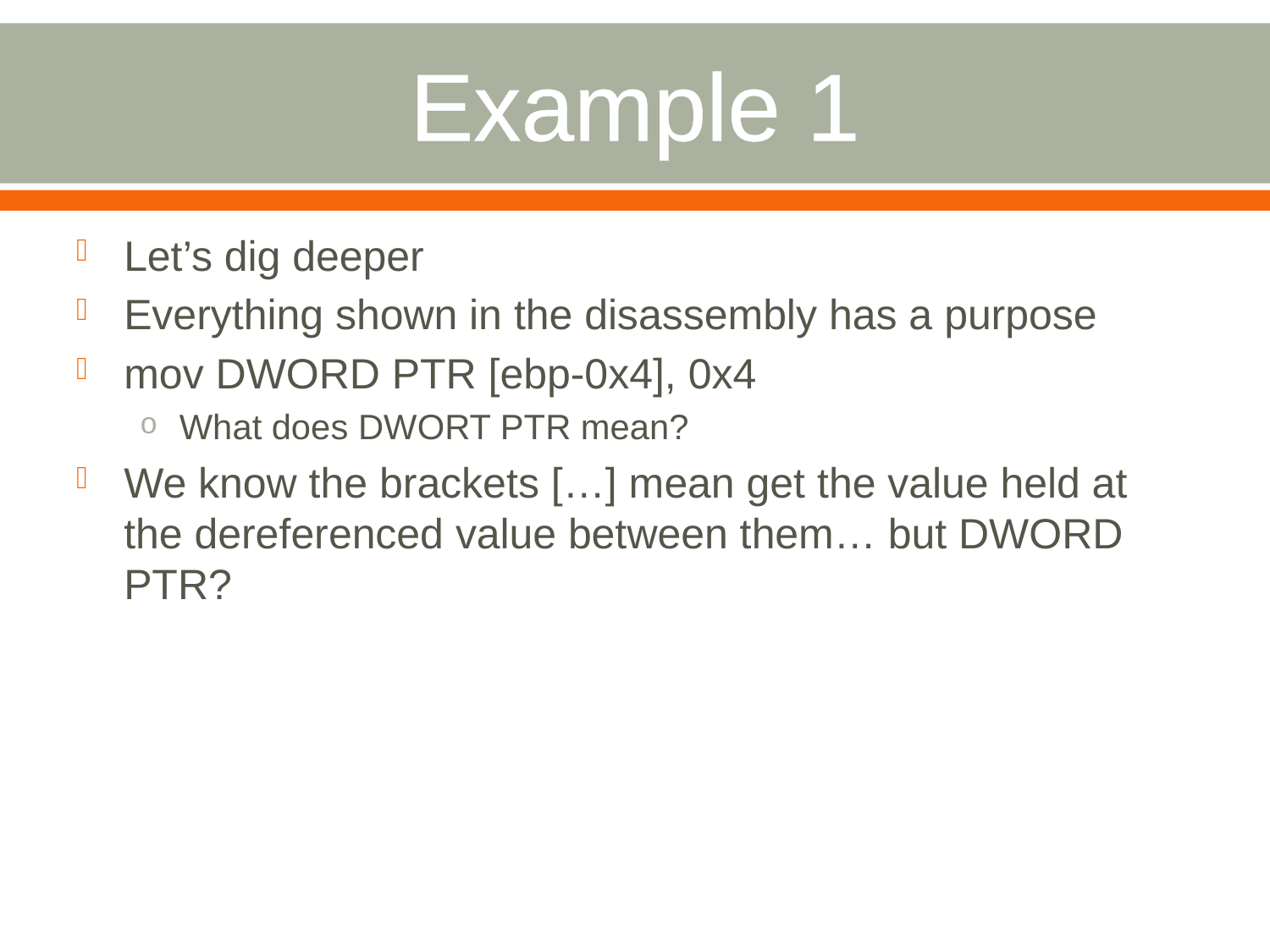

# Example 1
Let’s dig deeper
Everything shown in the disassembly has a purpose
mov DWORD PTR [ebp-0x4], 0x4
What does DWORT PTR mean?
We know the brackets […] mean get the value held at the dereferenced value between them… but DWORD PTR?